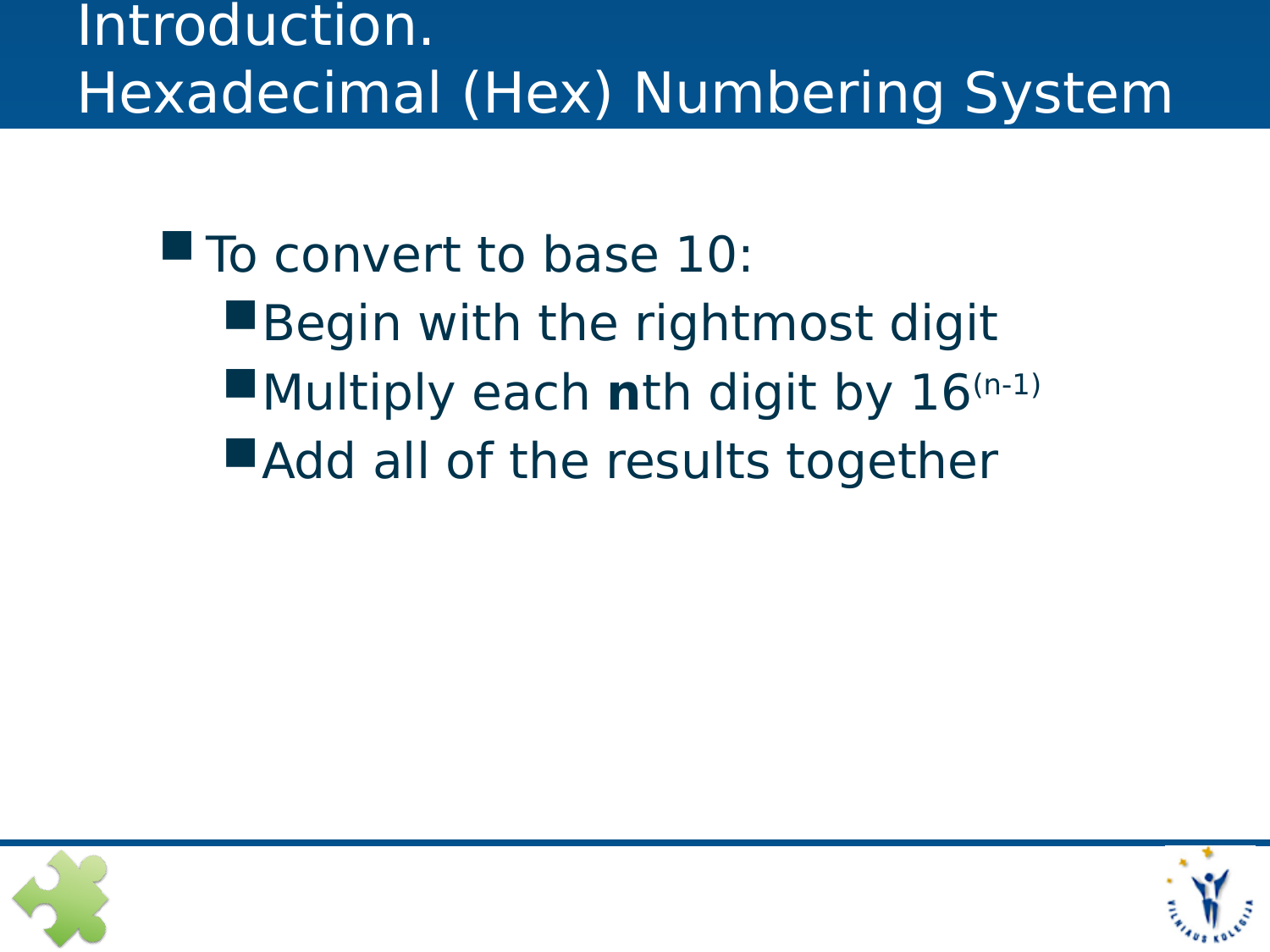

# Introduction. Hexadecimal (Hex) Numbering System
To convert to base 10:
Begin with the rightmost digit
Multiply each nth digit by 16(n-1)
Add all of the results together